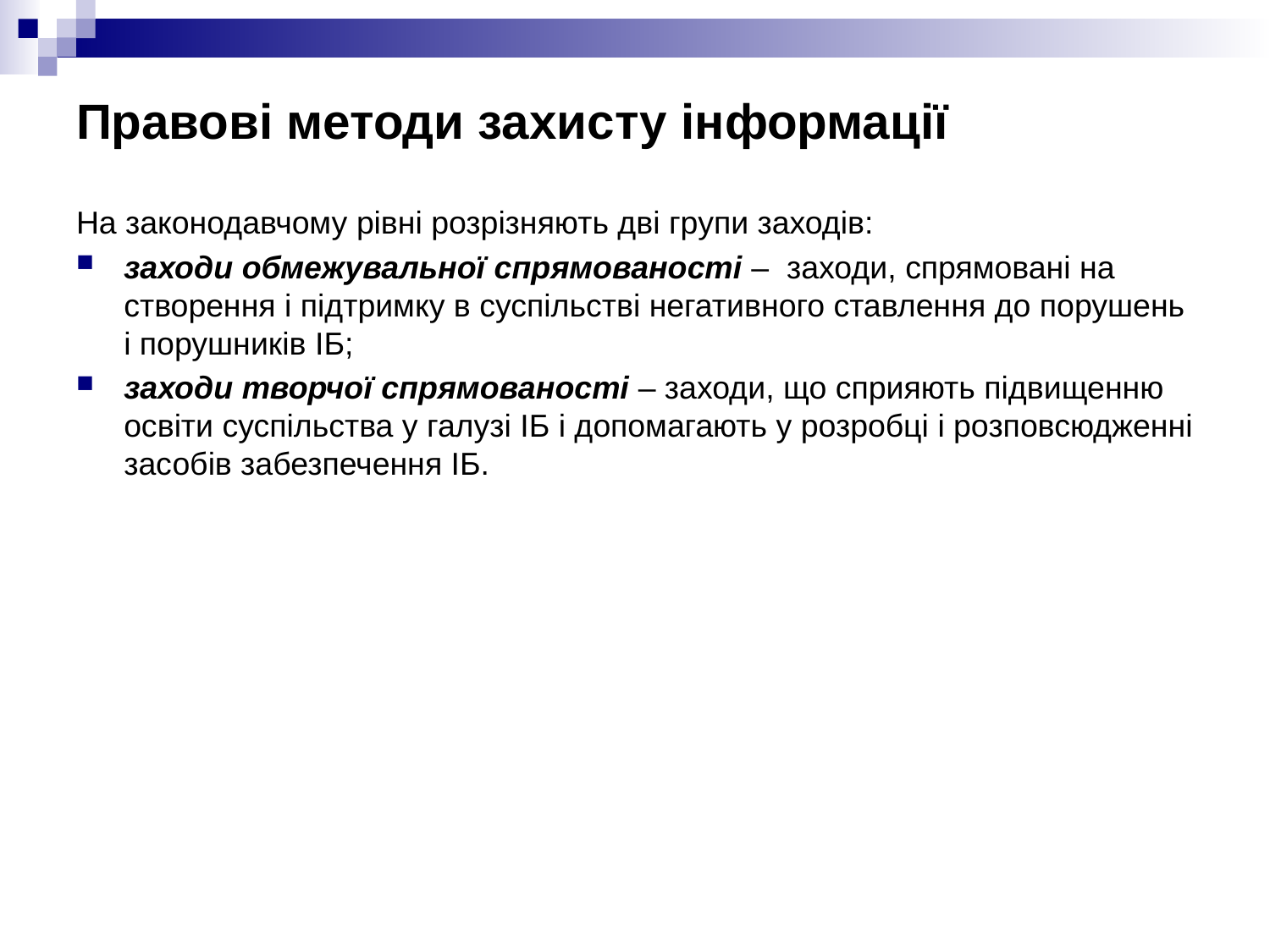

# Правові методи захисту інформації
На законодавчому рівні розрізняють дві групи заходів:
заходи обмежувальної спрямованості –  заходи, спрямовані на створення і підтримку в суспільстві негативного ставлення до порушень і порушників ІБ;
заходи творчої спрямованості – заходи, що сприяють підвищенню освіти суспільства у галузі ІБ і допомагають у розробці і розповсюдженні засобів забезпечення ІБ.